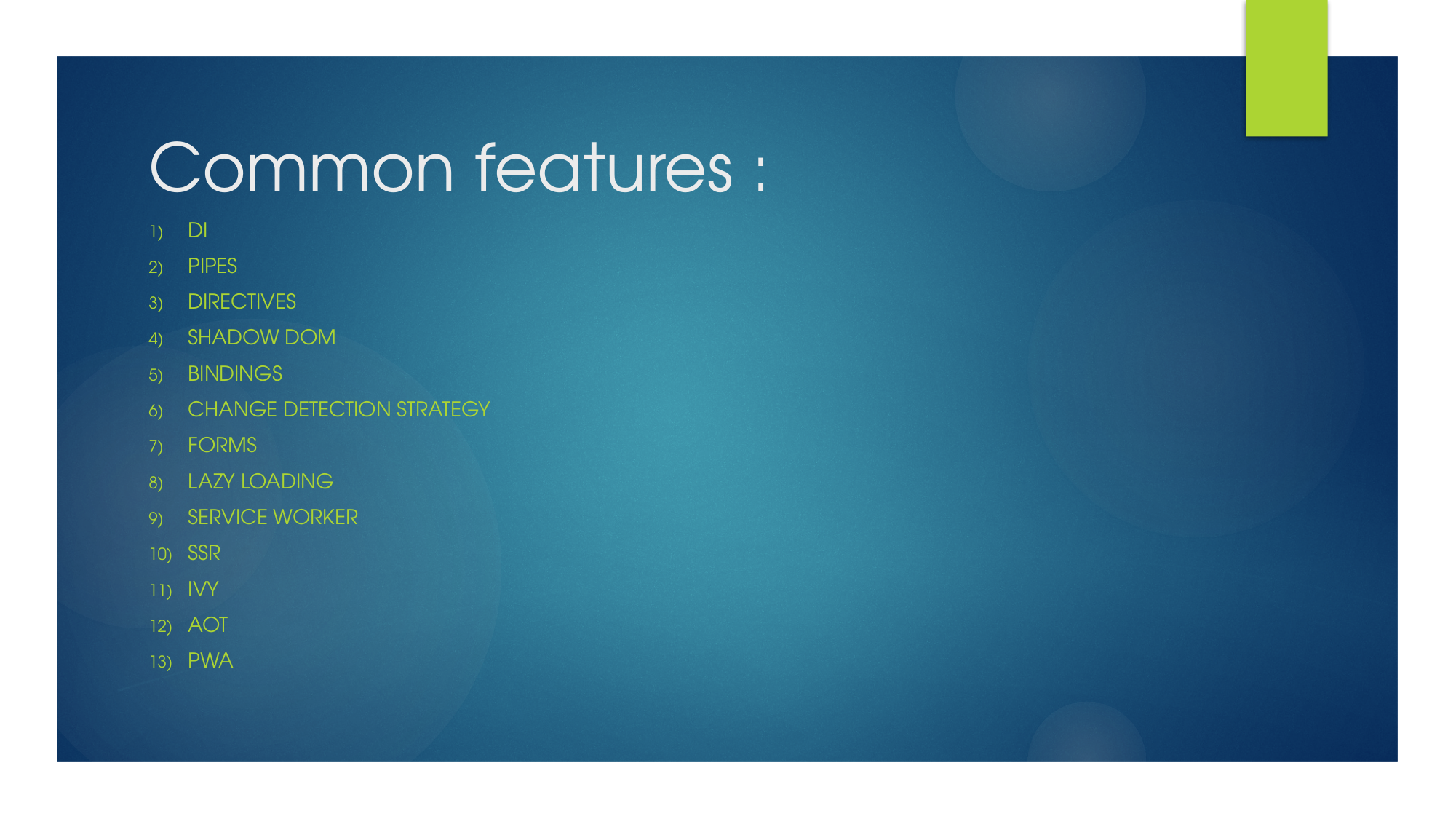

# Common features :
Di
Pipes
Directives
Shadow dom
Bindings
Change detection strategy
Forms
Lazy loading
Service worker
SSR
Ivy
AOT
pwa